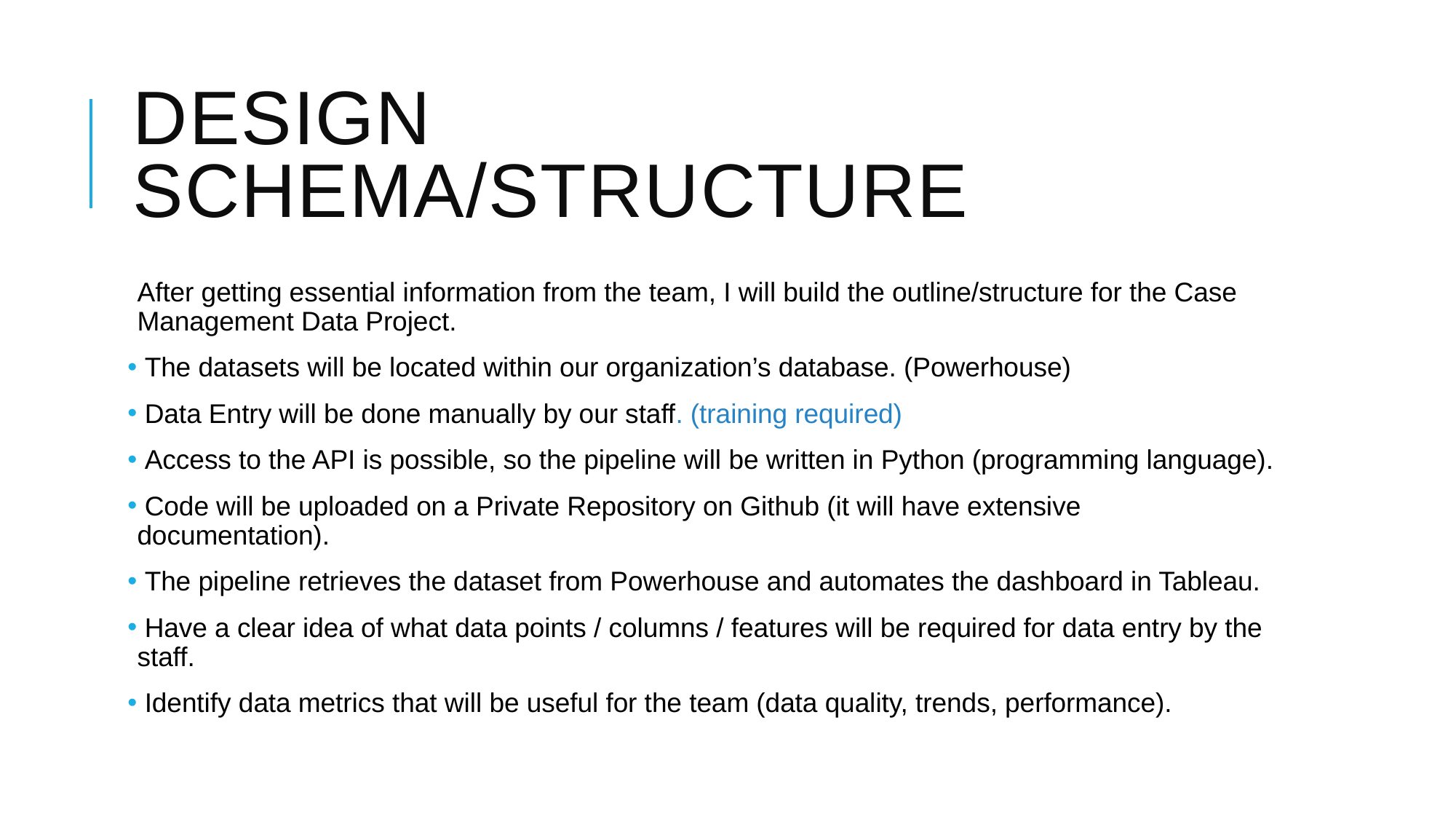

# Design Schema/Structure
After getting essential information from the team, I will build the outline/structure for the Case Management Data Project.
 The datasets will be located within our organization’s database. (Powerhouse)
 Data Entry will be done manually by our staff. (training required)
 Access to the API is possible, so the pipeline will be written in Python (programming language).
 Code will be uploaded on a Private Repository on Github (it will have extensive documentation).
 The pipeline retrieves the dataset from Powerhouse and automates the dashboard in Tableau.
 Have a clear idea of what data points / columns / features will be required for data entry by the staff.
 Identify data metrics that will be useful for the team (data quality, trends, performance).